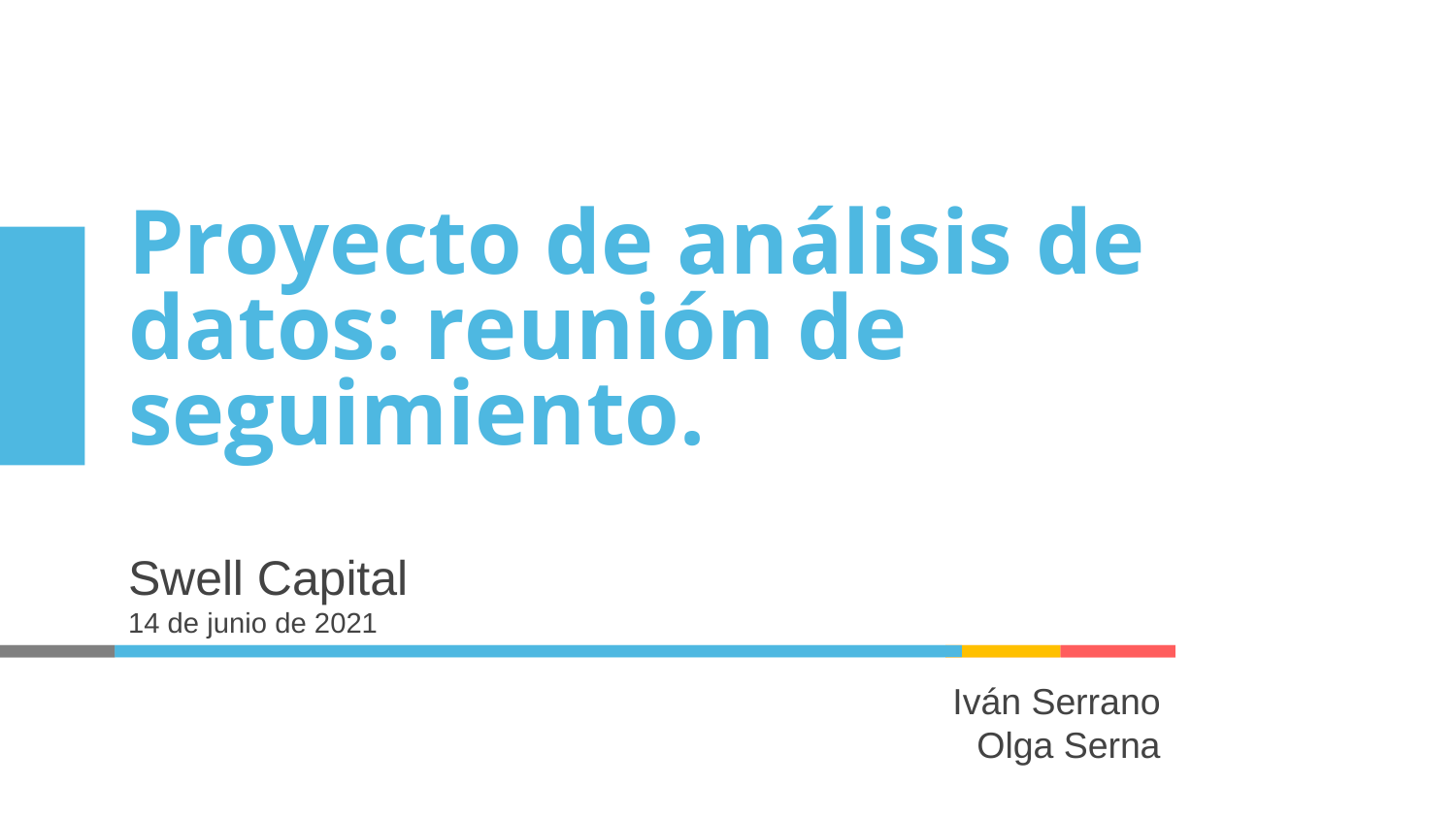

# Proyecto de análisis de datos: reunión de seguimiento.

Swell Capital
14 de junio de 2021

Iván Serrano
Olga Serna